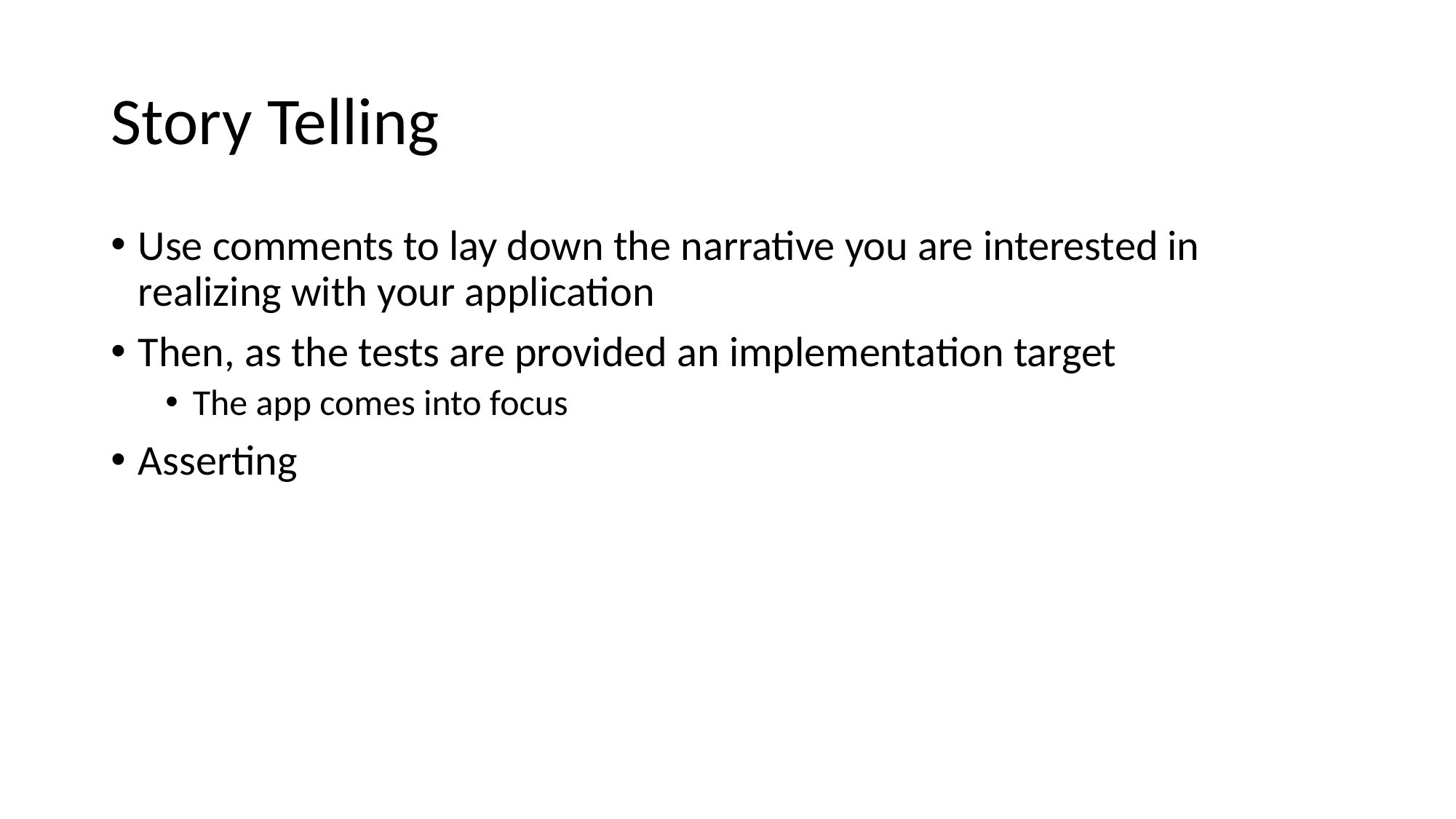

# Story Telling
Use comments to lay down the narrative you are interested in realizing with your application
Then, as the tests are provided an implementation target
The app comes into focus
Asserting